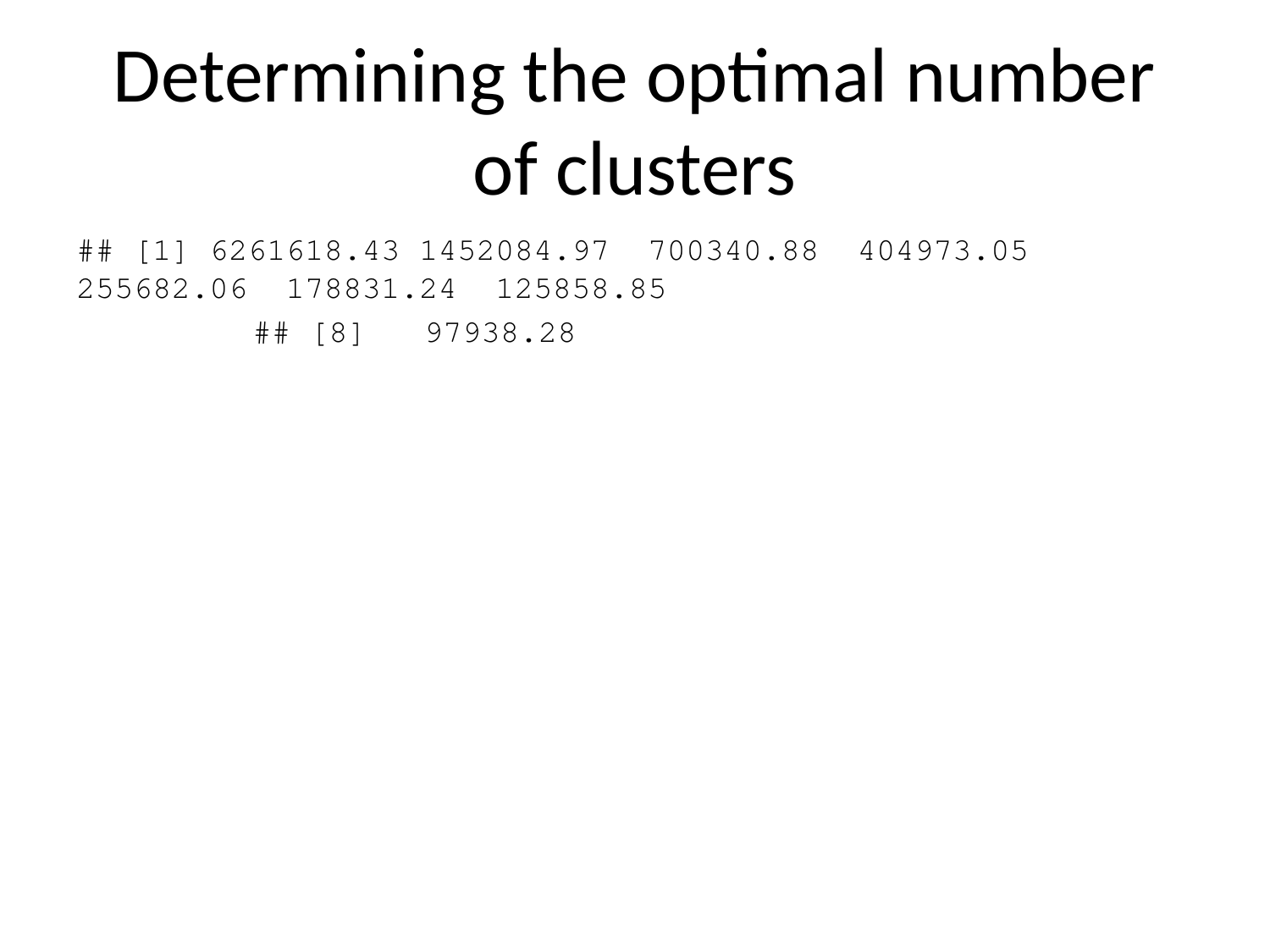

# Determining the optimal number of clusters
## [1] 6261618.43 1452084.97  700340.88  404973.05  255682.06  178831.24  125858.85
## [8]   97938.28